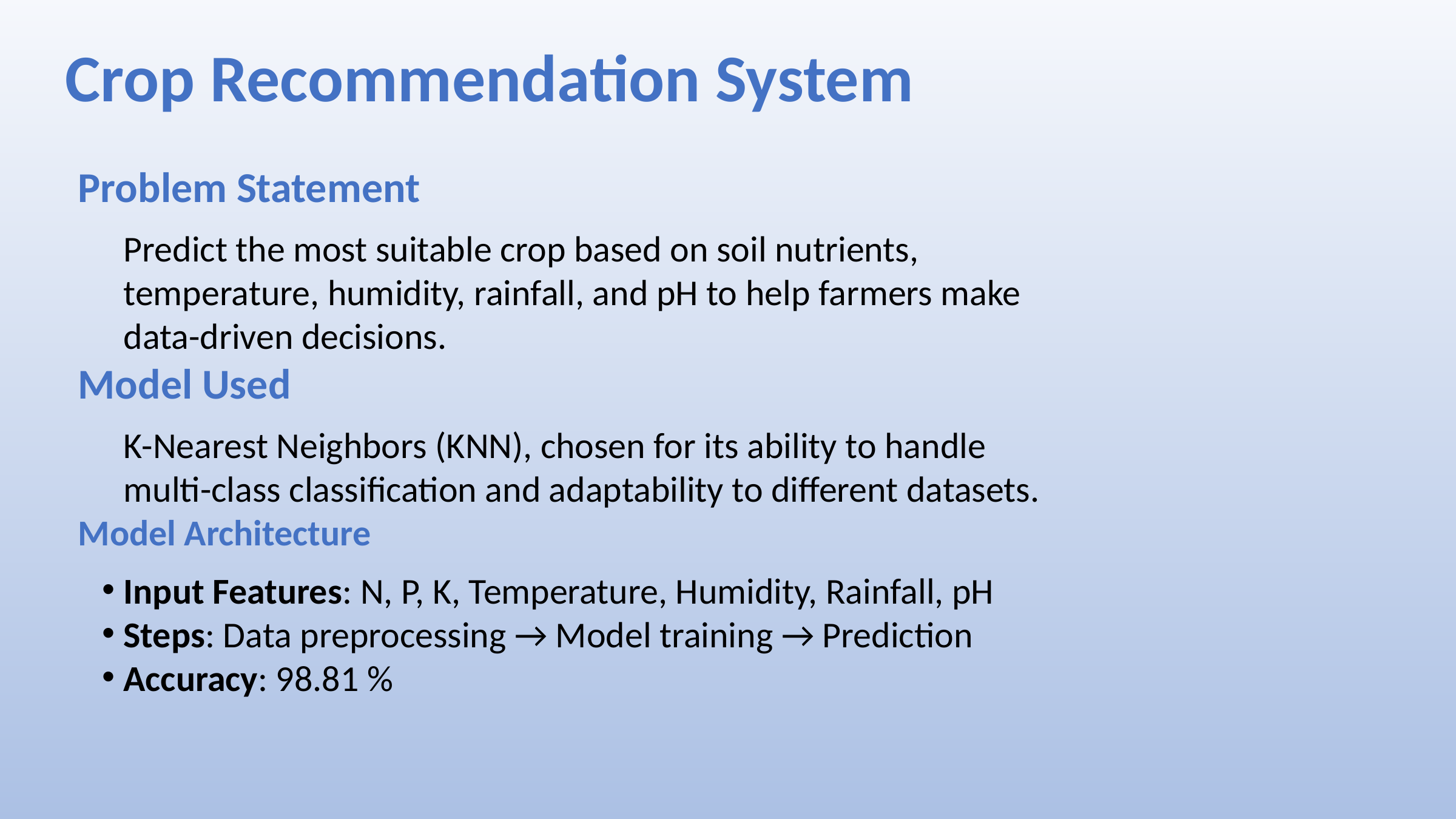

Crop Recommendation System

Problem Statement

Predict the most suitable crop based on soil nutrients, temperature, humidity, rainfall, and pH to help farmers make data-driven decisions.
Model Used

K-Nearest Neighbors (KNN), chosen for its ability to handle multi-class classification and adaptability to different datasets.
Model Architecture

Input Features: N, P, K, Temperature, Humidity, Rainfall, pH
Steps: Data preprocessing → Model training → Prediction
Accuracy: 98.81 %